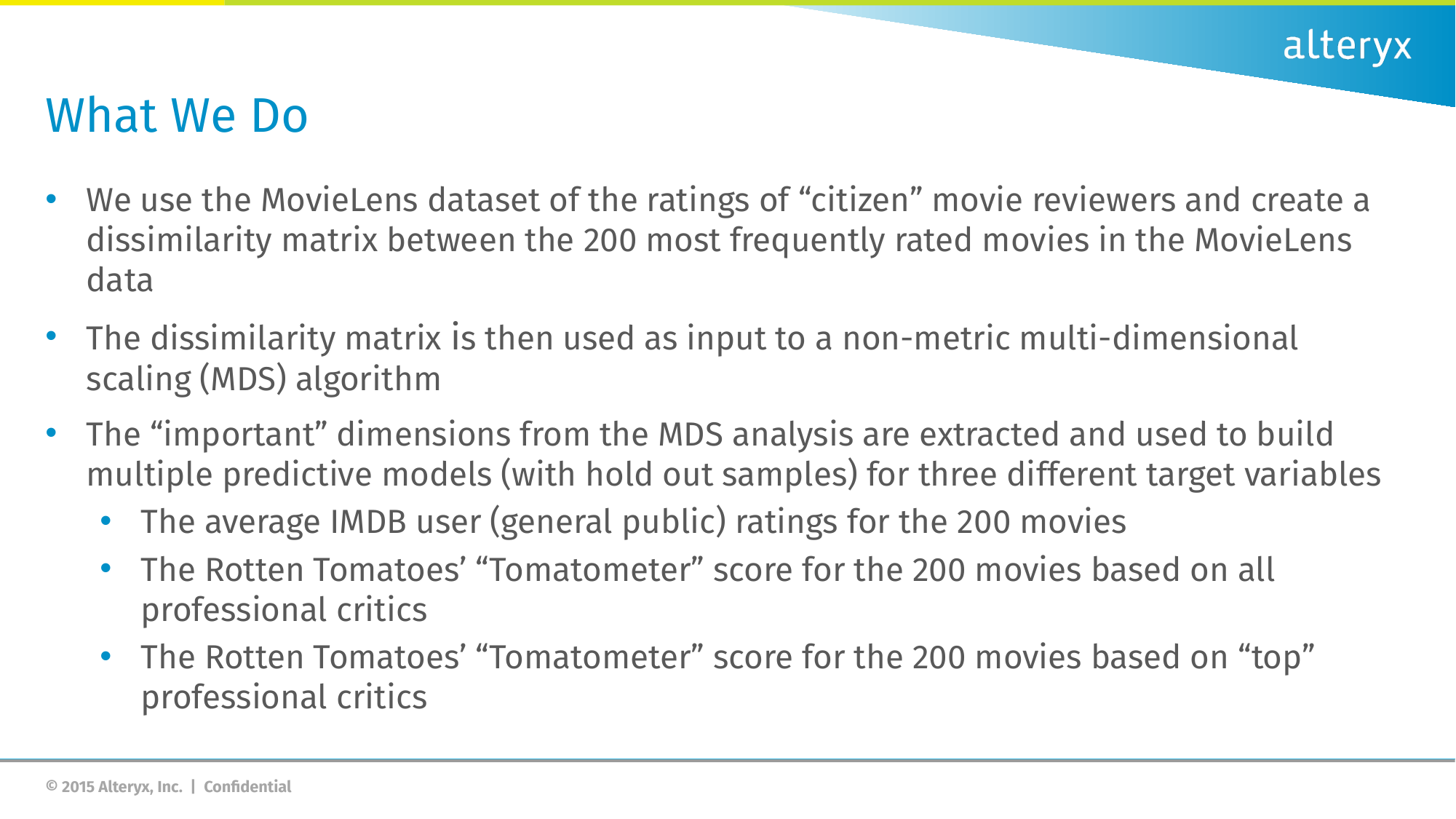

# What We Do
We use the MovieLens dataset of the ratings of “citizen” movie reviewers and create a dissimilarity matrix between the 200 most frequently rated movies in the MovieLens data
The dissimilarity matrix is then used as input to a non-metric multi-dimensional scaling (MDS) algorithm
The “important” dimensions from the MDS analysis are extracted and used to build multiple predictive models (with hold out samples) for three different target variables
The average IMDB user (general public) ratings for the 200 movies
The Rotten Tomatoes’ “Tomatometer” score for the 200 movies based on all professional critics
The Rotten Tomatoes’ “Tomatometer” score for the 200 movies based on “top” professional critics